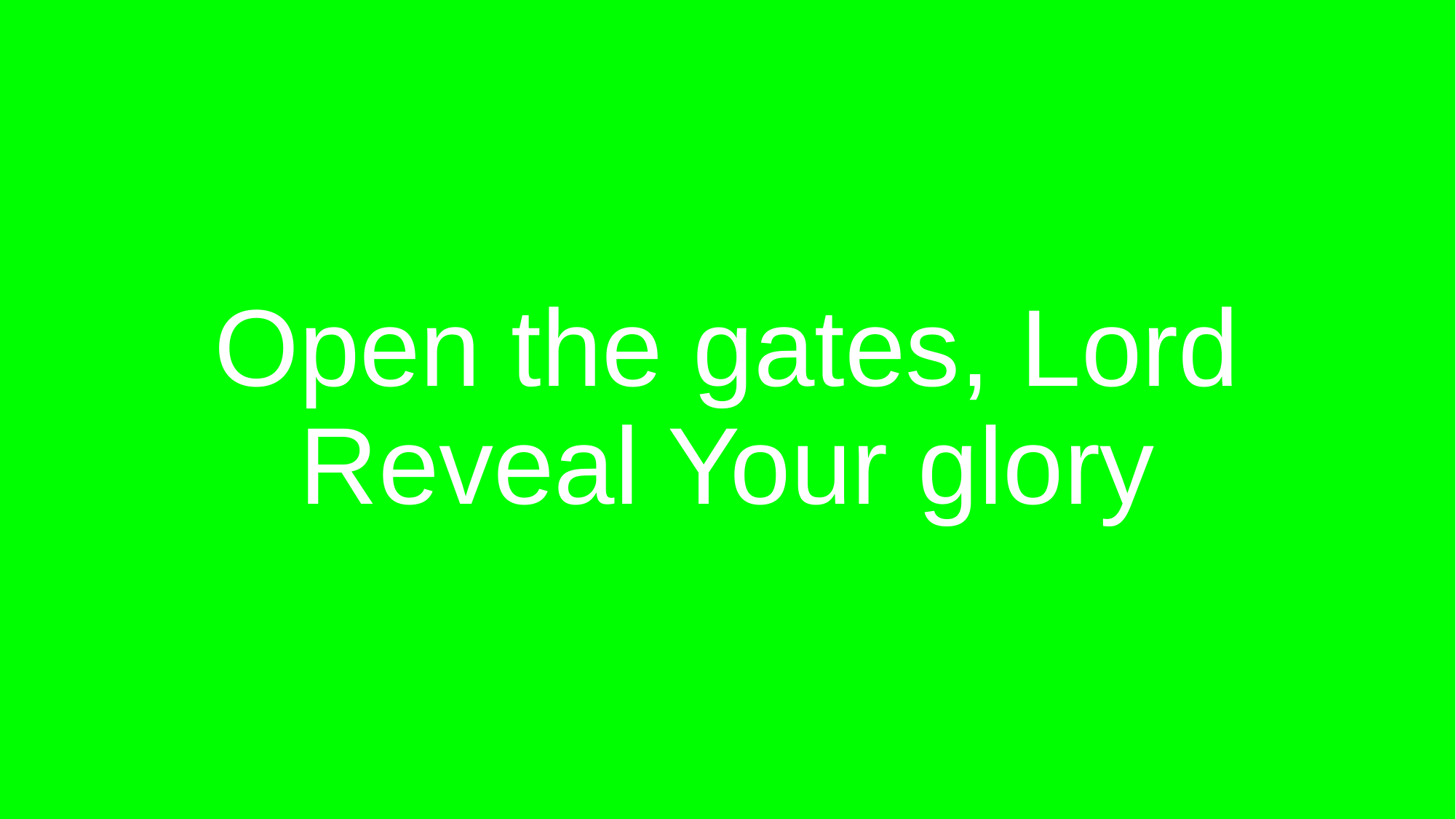

# Open the gates, Lord Reveal Your glory